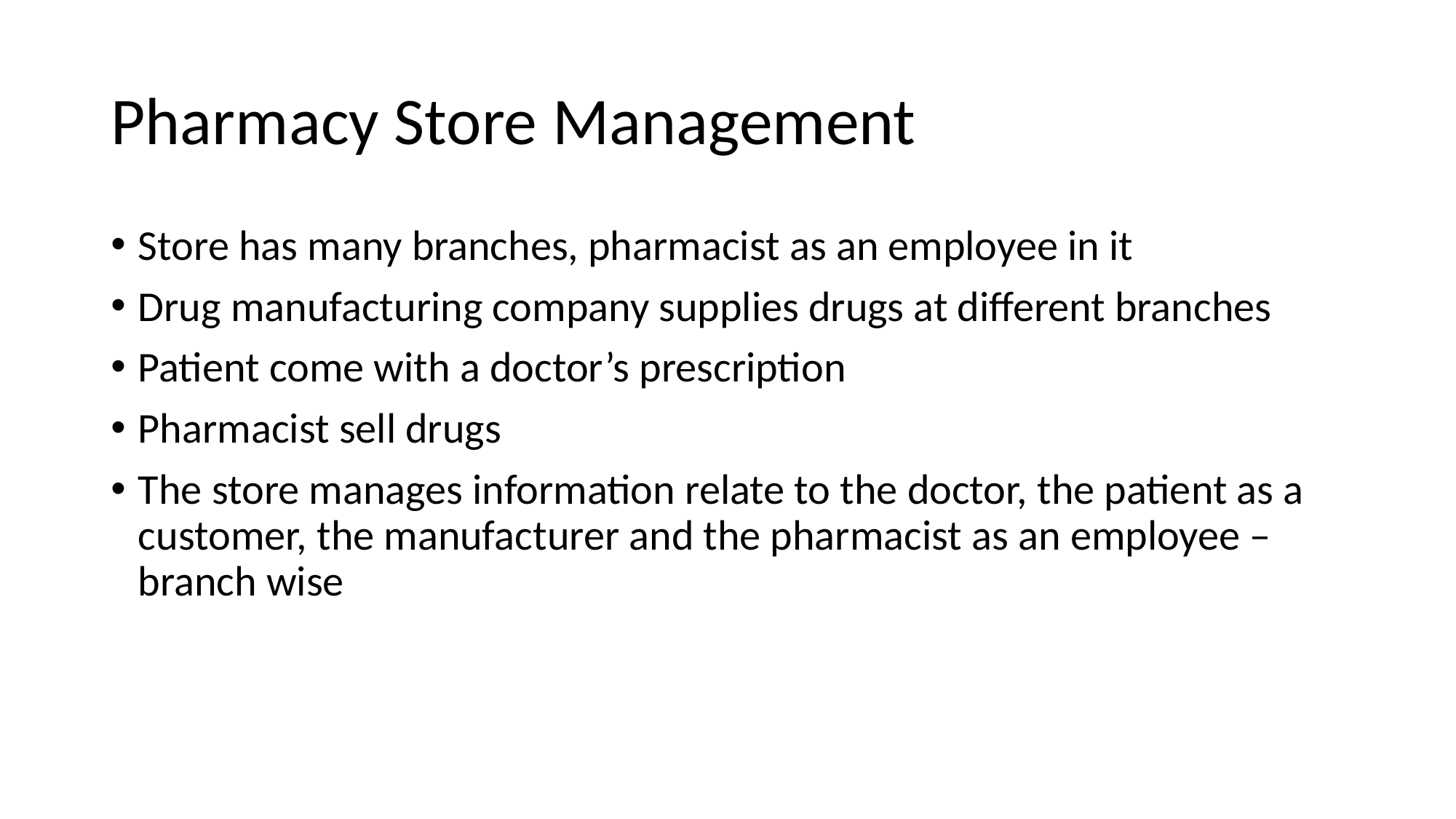

# Pharmacy Store Management
Store has many branches, pharmacist as an employee in it
Drug manufacturing company supplies drugs at different branches
Patient come with a doctor’s prescription
Pharmacist sell drugs
The store manages information relate to the doctor, the patient as a customer, the manufacturer and the pharmacist as an employee – branch wise